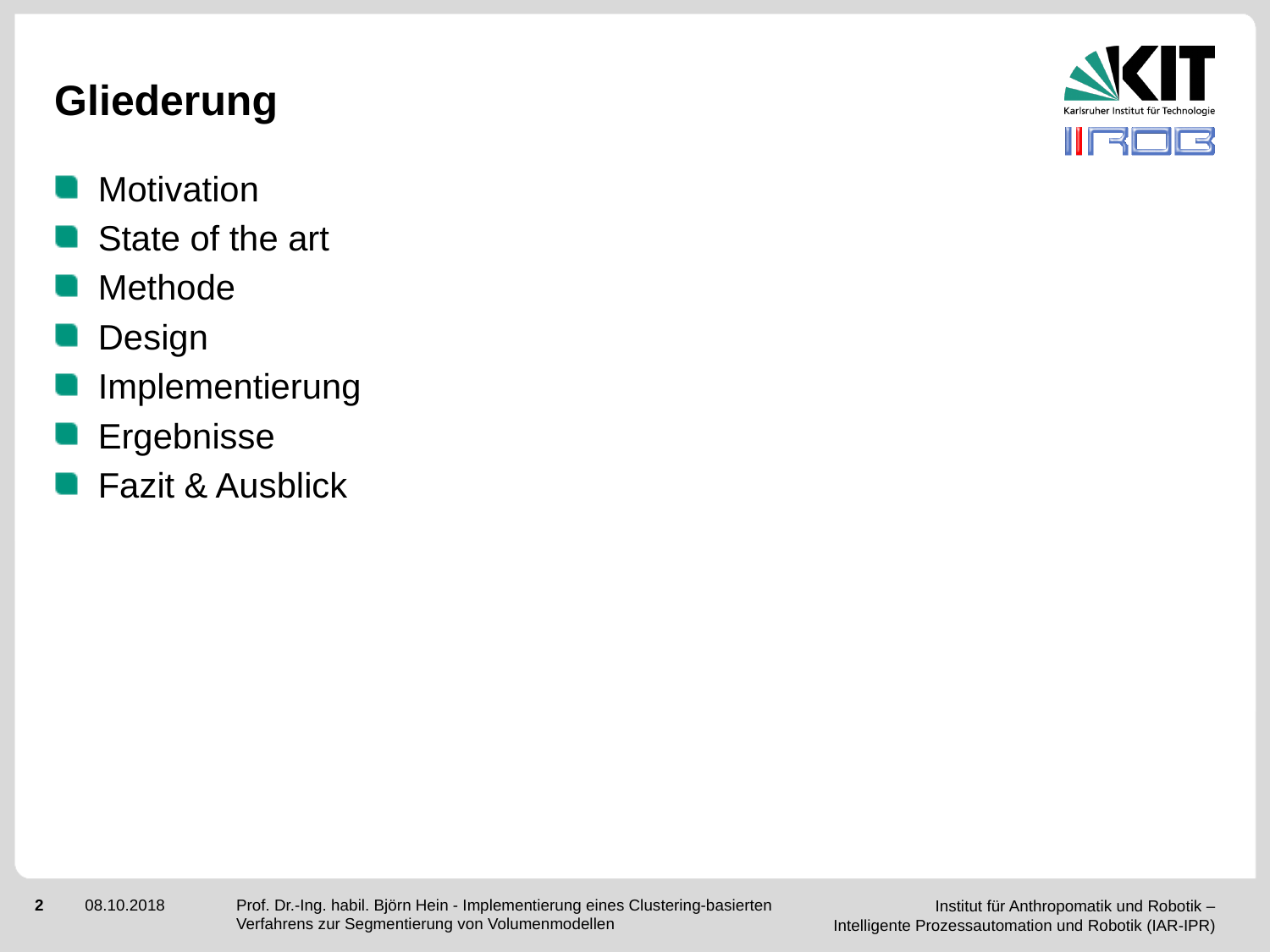

# Gliederung
Motivation
State of the art
Methode
Design
Implementierung
Ergebnisse
Fazit & Ausblick
Prof. Dr.-Ing. habil. Björn Hein - Implementierung eines Clustering-basierten Verfahrens zur Segmentierung von Volumenmodellen